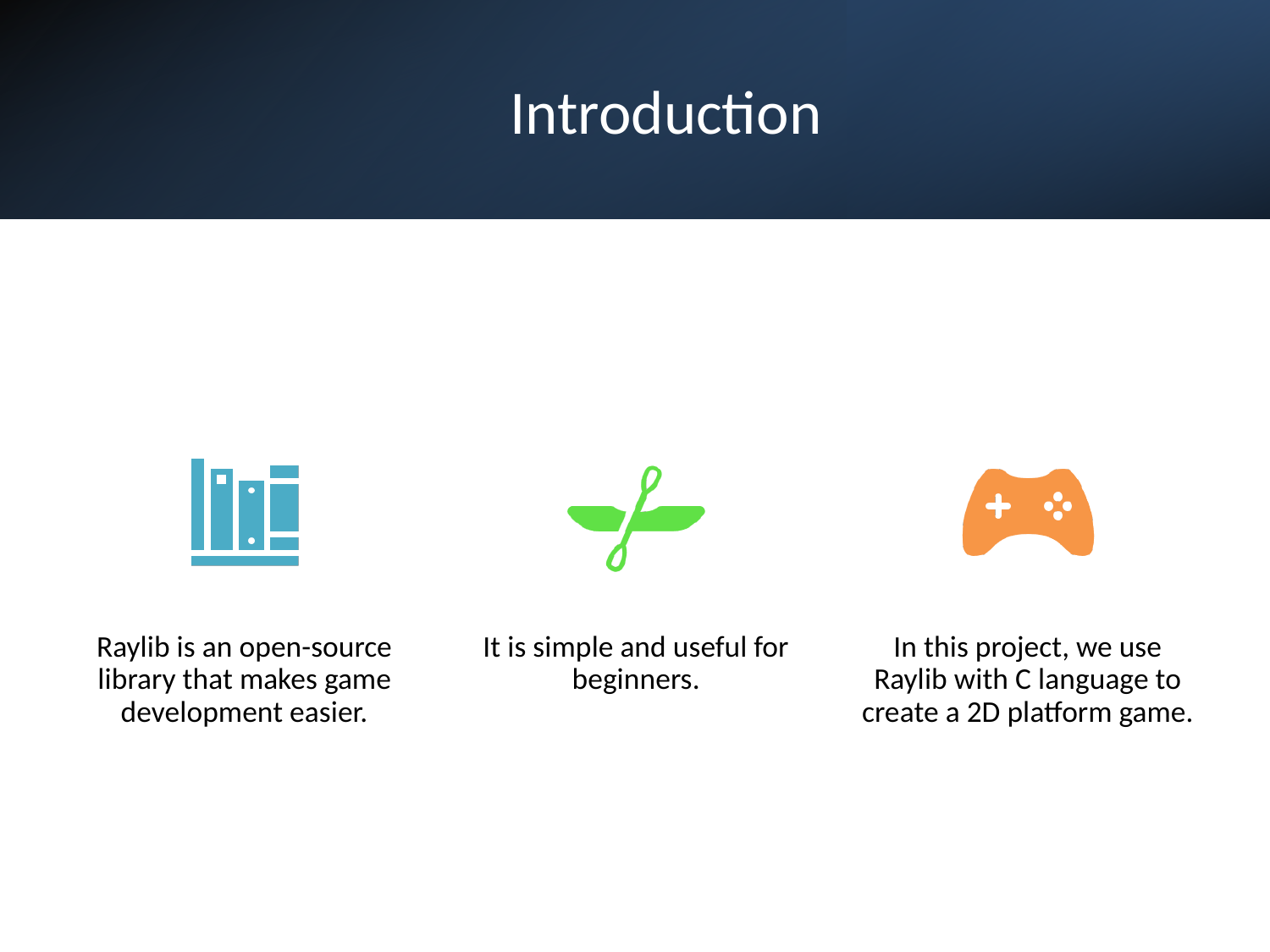

# Introduction
Raylib is an open-source library that makes game development easier.
It is simple and useful for beginners.
In this project, we use Raylib with C language to create a 2D platform game.